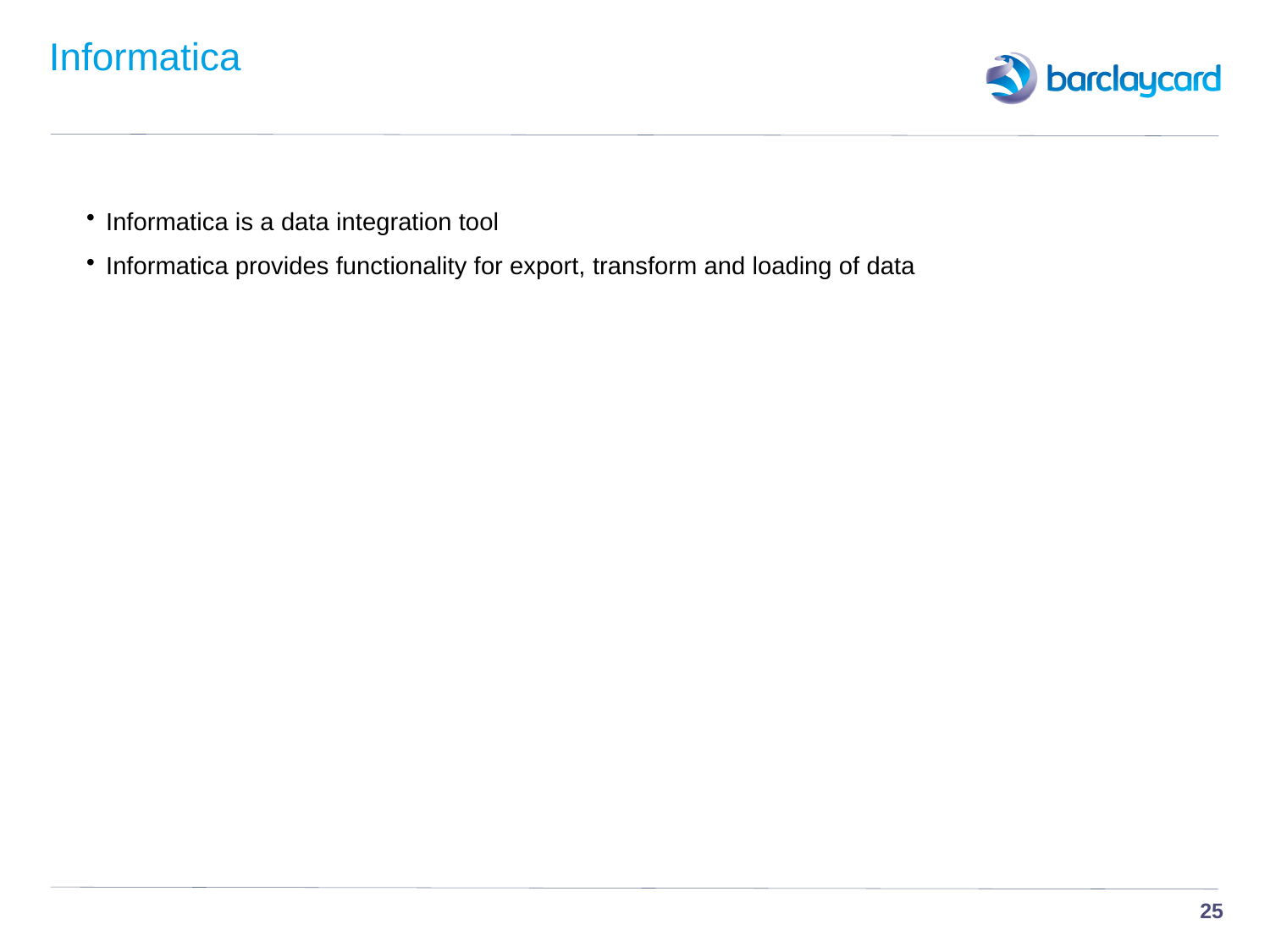

# Informatica
Informatica is a data integration tool
Informatica provides functionality for export, transform and loading of data
25